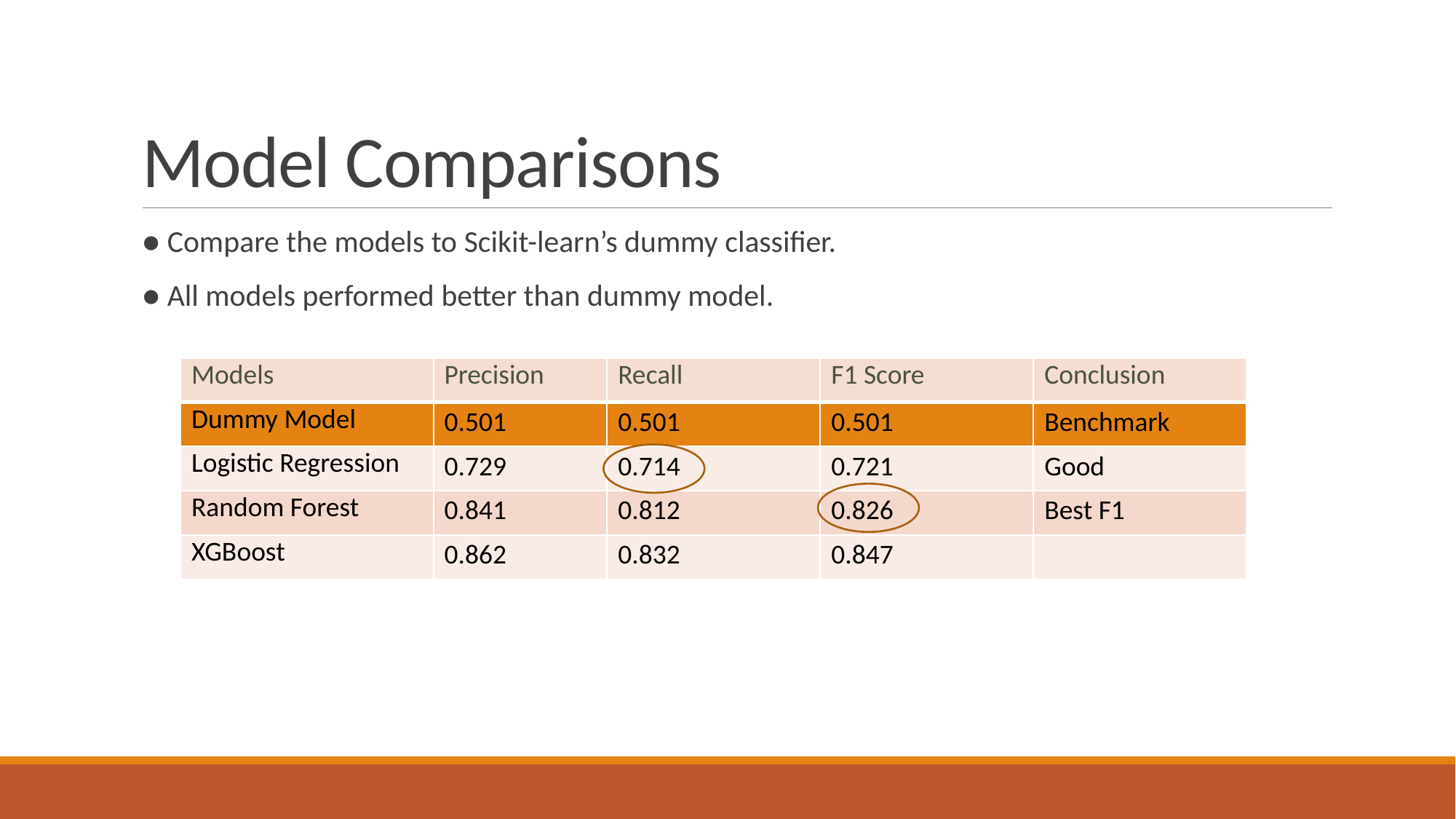

# Model Comparisons
● Compare the models to Scikit-learn’s dummy classifier.
● All models performed better than dummy model.
| Models | Precision | Recall | F1 Score | Conclusion |
| --- | --- | --- | --- | --- |
| Dummy Model | 0.501 | 0.501 | 0.501 | Benchmark |
| Logistic Regression | 0.729 | 0.714 | 0.721 | Good |
| Random Forest | 0.841 | 0.812 | 0.826 | Best F1 |
| XGBoost | 0.862 | 0.832 | 0.847 |  |